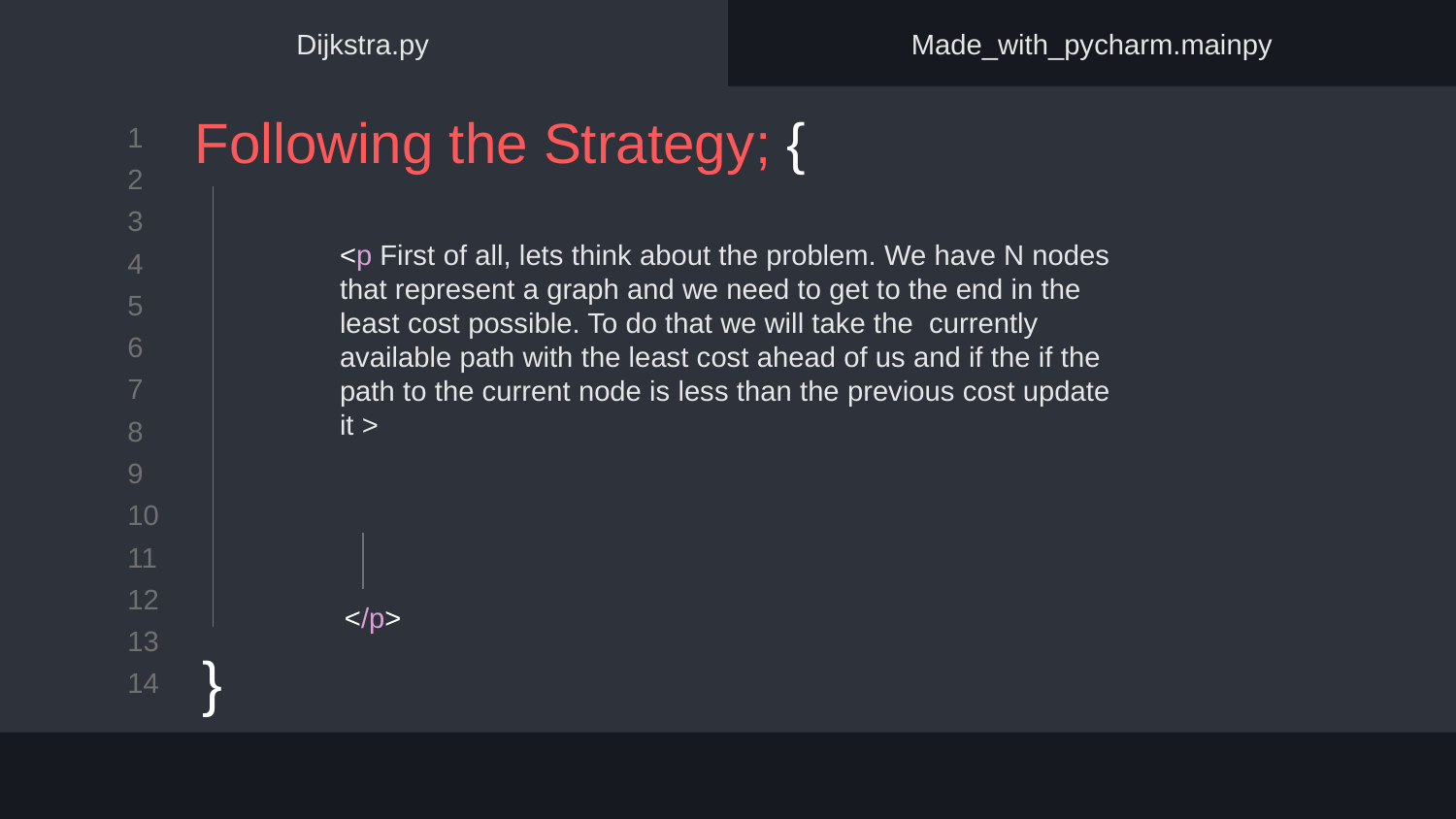

Dijkstra.py
Made_with_pycharm.mainpy
# Following the Strategy; {
}
<p First of all, lets think about the problem. We have N nodes that represent a graph and we need to get to the end in the least cost possible. To do that we will take the  currently available path with the least cost ahead of us and if the if the path to the current node is less than the previous cost update it >
</p>